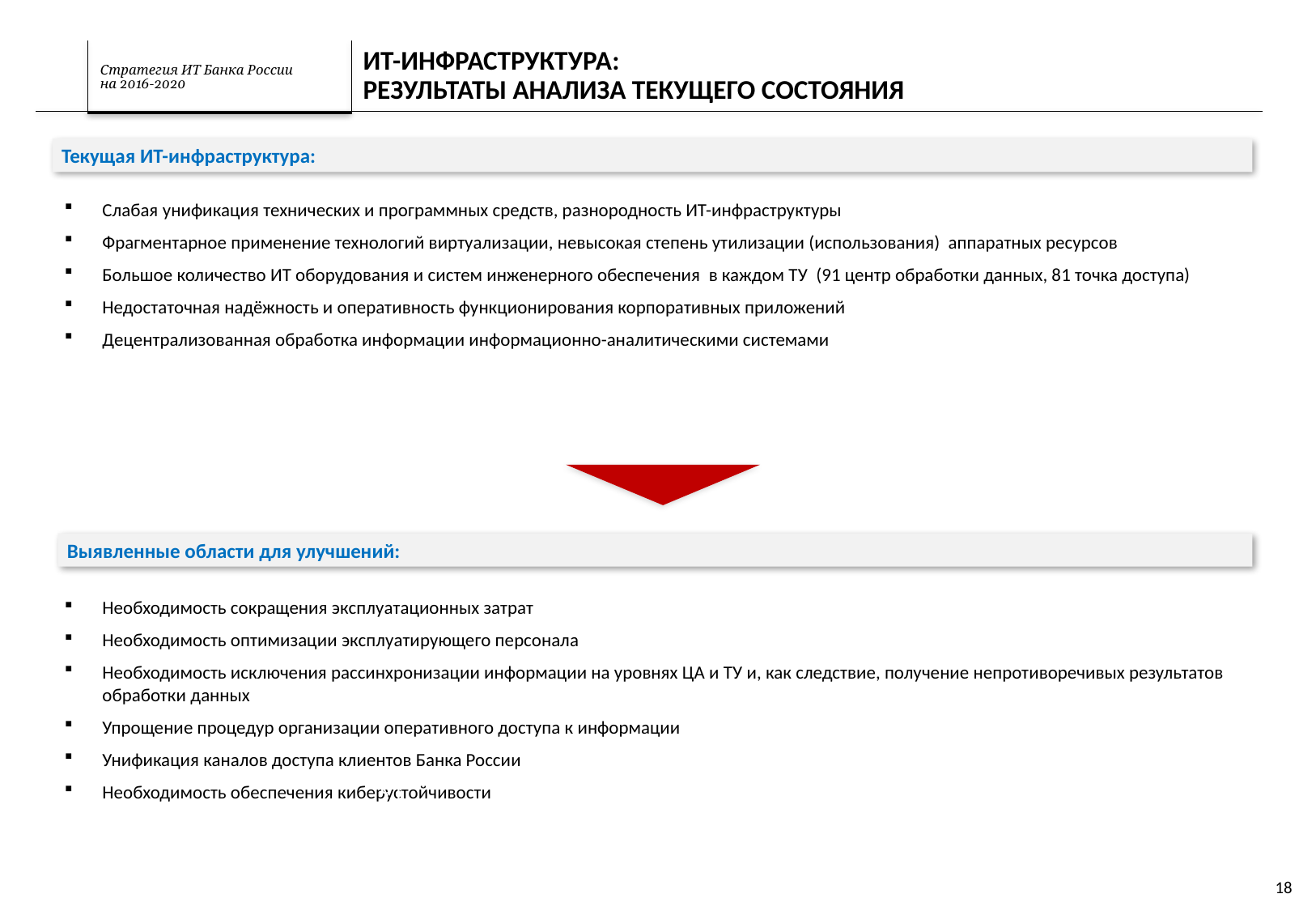

ИТ-инфраструктура:
Результаты Анализа текущего состояния
Текущая ИТ-инфраструктура:
Слабая унифи­кация технических и программных средств, разнородность ИТ-инфраструктуры
Фрагментарное применение технологий виртуализации, невысокая степень утилизации (использования)  аппаратных ресурсов
Большое количество ИТ оборудования и систем инженерного обеспечения  в каждом ТУ  (91 центр обработки данных, 81 точка доступа)
Недостаточная надёжность и оперативность функционирования корпоративных приложений
Децентрализованная обработка информации информационно-аналитическими системами

Выявленные области для улучшений:
Необходимость сокращения эксплуатационных затрат
Необходимость оптимизации эксплуатирующего персонала
Необходимость исключения рассинхронизации информации на уровнях ЦА и ТУ и, как следствие, получение непротиворечивых результатов обработки данных
Упрощение процедур организации оперативного доступа к информации
Унификация каналов доступа клиентов Банка России
Необходимость обеспечения киберустойчивости
91
18